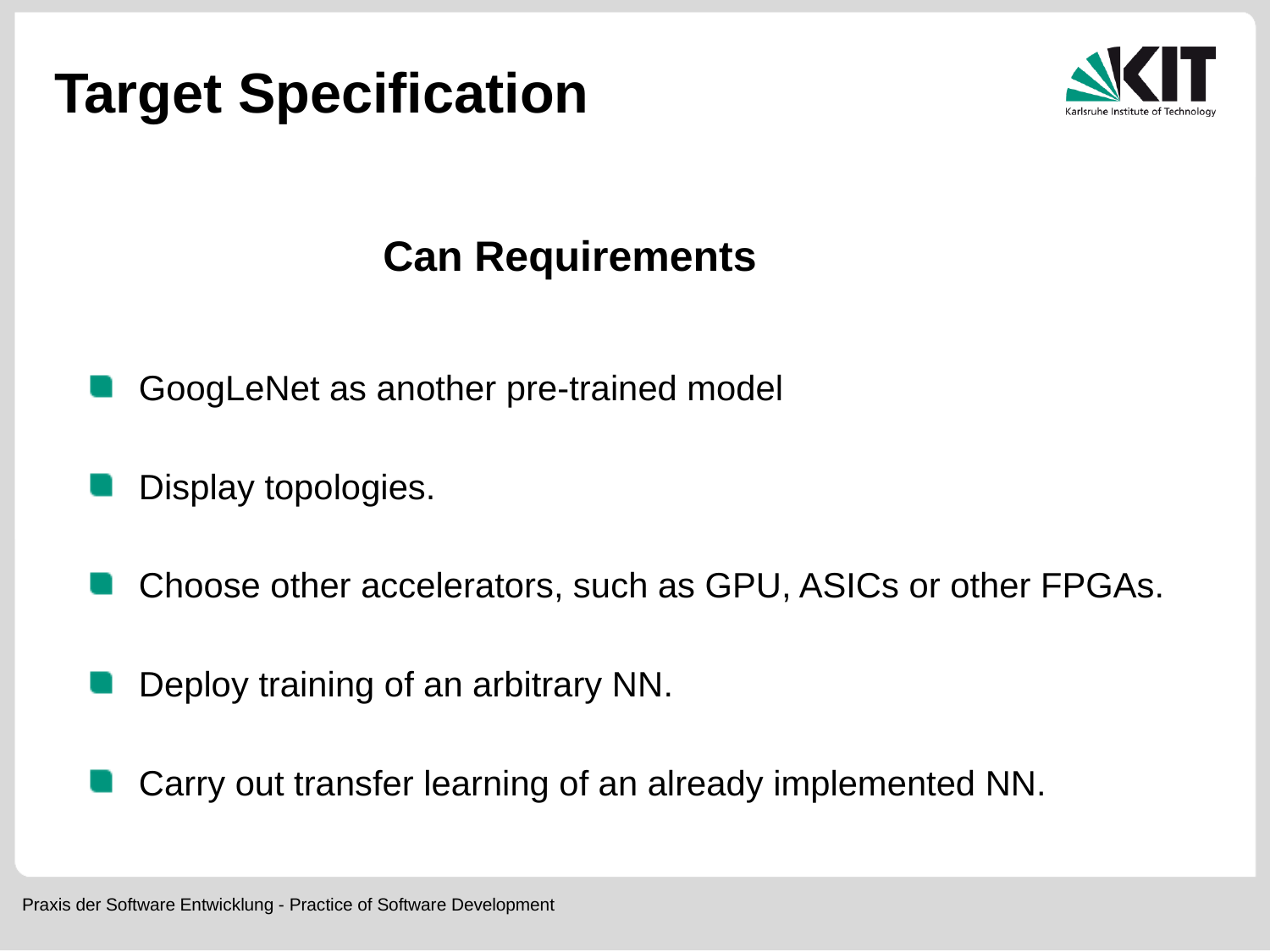

# Target Specification
Can Requirements

GoogLeNet as another pre-trained model

Display topologies.

Choose other accelerators, such as GPU, ASICs or other FPGAs.

Deploy training of an arbitrary NN.

Carry out transfer learning of an already implemented NN.
Praxis der Software Entwicklung - Practice of Software Development